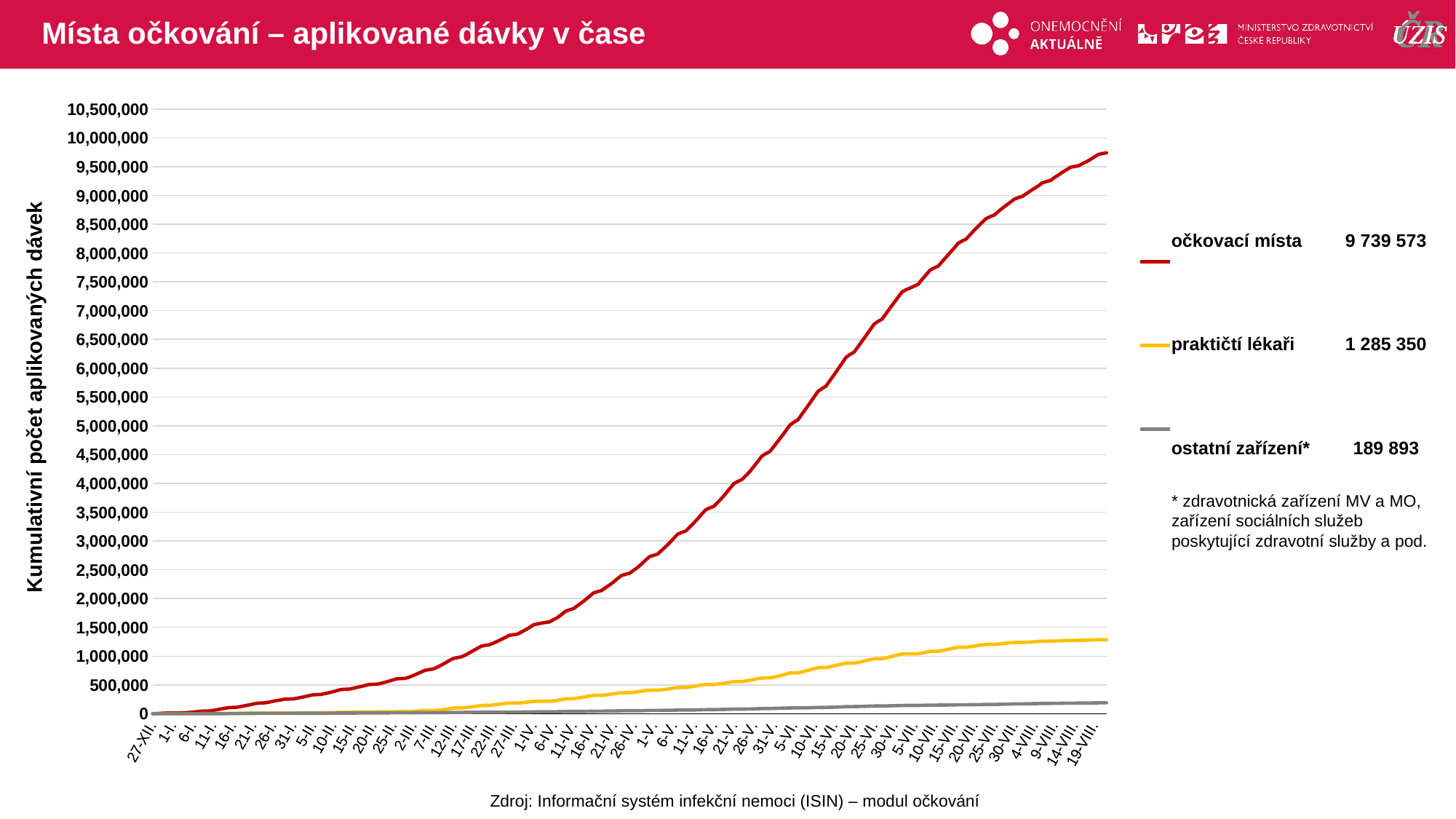

# Místa očkování – aplikované dávky v čase

### Chart

| Category | očkovací místa | praktičtí lékaři | ostatní zařízení |
|---|---|---|---|
| 27-XII. | 1265.0 | 0.0 | 1.0 |
| 28-XII. | 3537.0 | 0.0 | 28.0 |
| 29-XII. | 6936.0 | 1.0 | 84.0 |
| 30-XII. | 10346.0 | 5.0 | 163.0 |
| 31-XII. | 11629.0 | 6.0 | 184.0 |
| 1-I. | 11890.0 | 8.0 | 184.0 |
| 2-I. | 13046.0 | 10.0 | 298.0 |
| 3-I. | 13881.0 | 10.0 | 381.0 |
| 4-I. | 17428.0 | 14.0 | 424.0 |
| 5-I. | 21849.0 | 15.0 | 502.0 |
| 6-I. | 27606.0 | 49.0 | 546.0 |
| 7-I. | 35253.0 | 300.0 | 610.0 |
| 8-I. | 44183.0 | 1157.0 | 791.0 |
| 9-I. | 45951.0 | 1332.0 | 866.0 |
| 10-I. | 47673.0 | 1332.0 | 903.0 |
| 11-I. | 57057.0 | 1697.0 | 970.0 |
| 12-I. | 69475.0 | 2302.0 | 1349.0 |
| 13-I. | 81691.0 | 3070.0 | 1860.0 |
| 14-I. | 94719.0 | 4547.0 | 2545.0 |
| 15-I. | 106714.0 | 6055.0 | 3000.0 |
| 16-I. | 109299.0 | 6487.0 | 3361.0 |
| 17-I. | 112271.0 | 6755.0 | 3361.0 |
| 18-I. | 125175.0 | 7737.0 | 3761.0 |
| 19-I. | 139096.0 | 8647.0 | 4191.0 |
| 20-I. | 152570.0 | 10650.0 | 4983.0 |
| 21-I. | 167624.0 | 12117.0 | 5788.0 |
| 22-I. | 182084.0 | 13173.0 | 6126.0 |
| 23-I. | 186177.0 | 13244.0 | 6126.0 |
| 24-I. | 189139.0 | 13374.0 | 6145.0 |
| 25-I. | 201300.0 | 13638.0 | 6303.0 |
| 26-I. | 215226.0 | 13916.0 | 6577.0 |
| 27-I. | 228285.0 | 14142.0 | 6805.0 |
| 28-I. | 241010.0 | 14361.0 | 7026.0 |
| 29-I. | 254291.0 | 14939.0 | 7227.0 |
| 30-I. | 255915.0 | 15035.0 | 7323.0 |
| 31-I. | 257753.0 | 15036.0 | 7366.0 |
| 1-II. | 269111.0 | 15423.0 | 7498.0 |
| 2-II. | 282592.0 | 16037.0 | 7736.0 |
| 3-II. | 297264.0 | 16549.0 | 7924.0 |
| 4-II. | 313823.0 | 17595.0 | 8155.0 |
| 5-II. | 328860.0 | 18437.0 | 8358.0 |
| 6-II. | 332044.0 | 18438.0 | 8358.0 |
| 7-II. | 335212.0 | 18602.0 | 8359.0 |
| 8-II. | 349614.0 | 19408.0 | 8568.0 |
| 9-II. | 365329.0 | 20248.0 | 8993.0 |
| 10-II. | 382315.0 | 21247.0 | 9680.0 |
| 11-II. | 401594.0 | 23506.0 | 10595.0 |
| 12-II. | 420418.0 | 25335.0 | 11338.0 |
| 13-II. | 424440.0 | 25782.0 | 11431.0 |
| 14-II. | 426785.0 | 25802.0 | 11431.0 |
| 15-II. | 441609.0 | 26433.0 | 11685.0 |
| 16-II. | 457704.0 | 27518.0 | 12242.0 |
| 17-II. | 472716.0 | 29475.0 | 13216.0 |
| 18-II. | 490632.0 | 30977.0 | 14114.0 |
| 19-II. | 508257.0 | 32049.0 | 14555.0 |
| 20-II. | 511159.0 | 32284.0 | 14561.0 |
| 21-II. | 513227.0 | 32317.0 | 14577.0 |
| 22-II. | 528388.0 | 32852.0 | 14977.0 |
| 23-II. | 547077.0 | 33675.0 | 15306.0 |
| 24-II. | 566082.0 | 34161.0 | 15655.0 |
| 25-II. | 587848.0 | 35349.0 | 16169.0 |
| 26-II. | 607736.0 | 36522.0 | 16561.0 |
| 27-II. | 611029.0 | 36768.0 | 16571.0 |
| 28-II. | 613843.0 | 36839.0 | 16572.0 |
| 1-III. | 634696.0 | 38779.0 | 16691.0 |
| 2-III. | 662371.0 | 41417.0 | 17072.0 |
| 3-III. | 692736.0 | 45780.0 | 17592.0 |
| 4-III. | 725126.0 | 50592.0 | 18194.0 |
| 5-III. | 754414.0 | 54797.0 | 18802.0 |
| 6-III. | 766044.0 | 56083.0 | 18824.0 |
| 7-III. | 777797.0 | 56459.0 | 18919.0 |
| 8-III. | 807448.0 | 60871.0 | 19277.0 |
| 9-III. | 842749.0 | 67759.0 | 19615.0 |
| 10-III. | 880965.0 | 76982.0 | 20248.0 |
| 11-III. | 922693.0 | 87167.0 | 21346.0 |
| 12-III. | 958632.0 | 97330.0 | 22318.0 |
| 13-III. | 974347.0 | 99499.0 | 22751.0 |
| 14-III. | 987007.0 | 99903.0 | 22891.0 |
| 15-III. | 1016886.0 | 106378.0 | 23579.0 |
| 16-III. | 1057228.0 | 114667.0 | 24248.0 |
| 17-III. | 1095475.0 | 123641.0 | 24894.0 |
| 18-III. | 1135124.0 | 133426.0 | 25680.0 |
| 19-III. | 1173376.0 | 142422.0 | 26341.0 |
| 20-III. | 1187732.0 | 144753.0 | 26753.0 |
| 21-III. | 1196252.0 | 145096.0 | 26812.0 |
| 22-III. | 1225731.0 | 152370.0 | 26902.0 |
| 23-III. | 1256884.0 | 160910.0 | 27032.0 |
| 24-III. | 1290171.0 | 169620.0 | 27509.0 |
| 25-III. | 1325381.0 | 177675.0 | 28313.0 |
| 26-III. | 1360439.0 | 183686.0 | 29423.0 |
| 27-III. | 1372301.0 | 184757.0 | 29719.0 |
| 28-III. | 1381779.0 | 184883.0 | 29775.0 |
| 29-III. | 1416941.0 | 189301.0 | 29848.0 |
| 30-III. | 1455635.0 | 197121.0 | 30045.0 |
| 31-III. | 1496451.0 | 205807.0 | 30544.0 |
| 1-IV. | 1542920.0 | 214809.0 | 32514.0 |
| 2-IV. | 1559977.0 | 216278.0 | 33591.0 |
| 3-IV. | 1573249.0 | 216700.0 | 34367.0 |
| 4-IV. | 1584343.0 | 216708.0 | 34519.0 |
| 5-IV. | 1593747.0 | 216800.0 | 34523.0 |
| 6-IV. | 1633182.0 | 222005.0 | 35106.0 |
| 7-IV. | 1668448.0 | 231680.0 | 35588.0 |
| 8-IV. | 1722724.0 | 244905.0 | 37398.0 |
| 9-IV. | 1777397.0 | 257810.0 | 39035.0 |
| 10-IV. | 1804649.0 | 260637.0 | 39568.0 |
| 11-IV. | 1823838.0 | 261107.0 | 39629.0 |
| 12-IV. | 1876207.0 | 271233.0 | 40136.0 |
| 13-IV. | 1926331.0 | 282873.0 | 40349.0 |
| 14-IV. | 1979279.0 | 295258.0 | 41000.0 |
| 15-IV. | 2038696.0 | 308199.0 | 41976.0 |
| 16-IV. | 2097398.0 | 318368.0 | 43174.0 |
| 17-IV. | 2121136.0 | 319055.0 | 44336.0 |
| 18-IV. | 2138398.0 | 319236.0 | 44781.0 |
| 19-IV. | 2188256.0 | 327213.0 | 46187.0 |
| 20-IV. | 2235974.0 | 336490.0 | 47074.0 |
| 21-IV. | 2287880.0 | 346056.0 | 47507.0 |
| 22-IV. | 2347558.0 | 356359.0 | 49243.0 |
| 23-IV. | 2400115.0 | 363863.0 | 50831.0 |
| 24-IV. | 2421660.0 | 364594.0 | 51546.0 |
| 25-IV. | 2440010.0 | 364796.0 | 51619.0 |
| 26-IV. | 2489247.0 | 371781.0 | 51909.0 |
| 27-IV. | 2539853.0 | 380799.0 | 52419.0 |
| 28-IV. | 2600500.0 | 390823.0 | 52931.0 |
| 29-IV. | 2666881.0 | 401856.0 | 55196.0 |
| 30-IV. | 2728663.0 | 408816.0 | 57027.0 |
| 1-V. | 2750485.0 | 409307.0 | 57287.0 |
| 2-V. | 2771201.0 | 409451.0 | 57514.0 |
| 3-V. | 2836345.0 | 414948.0 | 57965.0 |
| 4-V. | 2900947.0 | 423081.0 | 58320.0 |
| 5-V. | 2970228.0 | 433665.0 | 58901.0 |
| 6-V. | 3044895.0 | 445817.0 | 61038.0 |
| 7-V. | 3118310.0 | 455338.0 | 63368.0 |
| 8-V. | 3147860.0 | 456135.0 | 63971.0 |
| 9-V. | 3172823.0 | 456431.0 | 64037.0 |
| 10-V. | 3240964.0 | 465582.0 | 64868.0 |
| 11-V. | 3311810.0 | 476922.0 | 65648.0 |
| 12-V. | 3386661.0 | 487982.0 | 66938.0 |
| 13-V. | 3464826.0 | 498960.0 | 69343.0 |
| 14-V. | 3540991.0 | 507251.0 | 70848.0 |
| 15-V. | 3573533.0 | 508069.0 | 71407.0 |
| 16-V. | 3599893.0 | 508261.0 | 71769.0 |
| 17-V. | 3670109.0 | 515188.0 | 72862.0 |
| 18-V. | 3743294.0 | 524667.0 | 74039.0 |
| 19-V. | 3822783.0 | 534645.0 | 75780.0 |
| 20-V. | 3909606.0 | 546396.0 | 77859.0 |
| 21-V. | 3993138.0 | 556138.0 | 79508.0 |
| 22-V. | 4034697.0 | 557308.0 | 79979.0 |
| 23-V. | 4065192.0 | 557527.0 | 80502.0 |
| 24-V. | 4133442.0 | 567574.0 | 81451.0 |
| 25-V. | 4205022.0 | 580544.0 | 82540.0 |
| 26-V. | 4293030.0 | 594126.0 | 84108.0 |
| 27-V. | 4381956.0 | 608861.0 | 86868.0 |
| 28-V. | 4473292.0 | 621077.0 | 89255.0 |
| 29-V. | 4517172.0 | 622322.0 | 90154.0 |
| 30-V. | 4552950.0 | 622562.0 | 90830.0 |
| 31-V. | 4640565.0 | 633787.0 | 93179.0 |
| 1-VI. | 4728243.0 | 649876.0 | 94403.0 |
| 2-VI. | 4822223.0 | 668171.0 | 96351.0 |
| 3-VI. | 4916252.0 | 687638.0 | 98310.0 |
| 4-VI. | 5012283.0 | 706528.0 | 100465.0 |
| 5-VI. | 5062638.0 | 708603.0 | 100775.0 |
| 6-VI. | 5103737.0 | 709074.0 | 101085.0 |
| 7-VI. | 5202183.0 | 725326.0 | 102413.0 |
| 8-VI. | 5298146.0 | 744039.0 | 103480.0 |
| 9-VI. | 5396244.0 | 763718.0 | 105456.0 |
| 10-VI. | 5496712.0 | 782926.0 | 107383.0 |
| 11-VI. | 5596911.0 | 799742.0 | 108839.0 |
| 12-VI. | 5647090.0 | 801455.0 | 109504.0 |
| 13-VI. | 5688439.0 | 801631.0 | 110247.0 |
| 14-VI. | 5786525.0 | 816367.0 | 112217.0 |
| 15-VI. | 5883362.0 | 832553.0 | 113821.0 |
| 16-VI. | 5983072.0 | 848712.0 | 116161.0 |
| 17-VI. | 6084707.0 | 863930.0 | 119367.0 |
| 18-VI. | 6188693.0 | 877013.0 | 122910.0 |
| 19-VI. | 6237832.0 | 878054.0 | 123605.0 |
| 20-VI. | 6277937.0 | 878345.0 | 124251.0 |
| 21-VI. | 6373057.0 | 891369.0 | 125552.0 |
| 22-VI. | 6469311.0 | 906679.0 | 127374.0 |
| 23-VI. | 6566219.0 | 922308.0 | 129723.0 |
| 24-VI. | 6665442.0 | 938489.0 | 132165.0 |
| 25-VI. | 6765040.0 | 952661.0 | 133633.0 |
| 26-VI. | 6813182.0 | 954435.0 | 134206.0 |
| 27-VI. | 6852853.0 | 954717.0 | 134723.0 |
| 28-VI. | 6948851.0 | 969594.0 | 135989.0 |
| 29-VI. | 7043817.0 | 987117.0 | 137599.0 |
| 30-VI. | 7141554.0 | 1004315.0 | 139539.0 |
| 1-VII. | 7233787.0 | 1022273.0 | 141304.0 |
| 2-VII. | 7326328.0 | 1038840.0 | 142783.0 |
| 3-VII. | 7363095.0 | 1039985.0 | 143334.0 |
| 4-VII. | 7391748.0 | 1040054.0 | 143852.0 |
| 5-VII. | 7423838.0 | 1040174.0 | 144217.0 |
| 6-VII. | 7456147.0 | 1040474.0 | 144485.0 |
| 7-VII. | 7544330.0 | 1054205.0 | 146138.0 |
| 8-VII. | 7623611.0 | 1069071.0 | 147377.0 |
| 9-VII. | 7704809.0 | 1082275.0 | 148444.0 |
| 10-VII. | 7741598.0 | 1082792.0 | 148947.0 |
| 11-VII. | 7771834.0 | 1083306.0 | 149472.0 |
| 12-VII. | 7852044.0 | 1097180.0 | 150447.0 |
| 13-VII. | 7930558.0 | 1111941.0 | 151131.0 |
| 14-VII. | 8010414.0 | 1126196.0 | 152645.0 |
| 15-VII. | 8087313.0 | 1140791.0 | 153765.0 |
| 16-VII. | 8171287.0 | 1153623.0 | 154707.0 |
| 17-VII. | 8210422.0 | 1153900.0 | 154879.0 |
| 18-VII. | 8243669.0 | 1154262.0 | 155057.0 |
| 19-VII. | 8321504.0 | 1164101.0 | 156075.0 |
| 20-VII. | 8395853.0 | 1175211.0 | 156892.0 |
| 21-VII. | 8467673.0 | 1185843.0 | 158181.0 |
| 22-VII. | 8534516.0 | 1195555.0 | 159211.0 |
| 23-VII. | 8600006.0 | 1203418.0 | 160354.0 |
| 24-VII. | 8632929.0 | 1203675.0 | 160821.0 |
| 25-VII. | 8659912.0 | 1203746.0 | 161167.0 |
| 26-VII. | 8720667.0 | 1210256.0 | 163084.0 |
| 27-VII. | 8776924.0 | 1217898.0 | 164898.0 |
| 28-VII. | 8830614.0 | 1225109.0 | 167120.0 |
| 29-VII. | 8881862.0 | 1232102.0 | 168471.0 |
| 30-VII. | 8936348.0 | 1237508.0 | 170718.0 |
| 31-VII. | 8962472.0 | 1237718.0 | 171142.0 |
| 1-VIII. | 8983419.0 | 1237786.0 | 171547.0 |
| 2-VIII. | 9032106.0 | 1241690.0 | 172214.0 |
| 3-VIII. | 9077999.0 | 1246484.0 | 173646.0 |
| 4-VIII. | 9121377.0 | 1250914.0 | 175435.0 |
| 5-VIII. | 9168141.0 | 1255596.0 | 176838.0 |
| 6-VIII. | 9219466.0 | 1259366.0 | 178173.0 |
| 7-VIII. | 9241025.0 | 1259504.0 | 178583.0 |
| 8-VIII. | 9259102.0 | 1259540.0 | 179174.0 |
| 9-VIII. | 9310441.0 | 1262281.0 | 180312.0 |
| 10-VIII. | 9355451.0 | 1265508.0 | 180968.0 |
| 11-VIII. | 9403183.0 | 1268565.0 | 182176.0 |
| 12-VIII. | 9444870.0 | 1271725.0 | 182978.0 |
| 13-VIII. | 9489779.0 | 1274431.0 | 183786.0 |
| 14-VIII. | 9502063.0 | 1274486.0 | 184283.0 |
| 15-VIII. | 9513991.0 | 1274517.0 | 184573.0 |
| 16-VIII. | 9553039.0 | 1276424.0 | 185260.0 |
| 17-VIII. | 9584610.0 | 1278627.0 | 185838.0 |
| 18-VIII. | 9626988.0 | 1280847.0 | 186954.0 |
| 19-VIII. | 9668982.0 | 1283142.0 | 187831.0 |
| 20-VIII. | 9713738.0 | 1285208.0 | 188903.0 |
| 21-VIII. | 9727368.0 | 1285337.0 | 189325.0 |
| 22-VIII. | 9739573.0 | 1285350.0 | 189893.0 |
| očkovací místa | 9 739 573 |
| --- | --- |
| praktičtí lékaři | 1 285 350 |
| ostatní zařízení\* | 189 893 |
Kumulativní počet aplikovaných dávek
* zdravotnická zařízení MV a MO, zařízení sociálních služeb poskytující zdravotní služby a pod.
Zdroj: Informační systém infekční nemoci (ISIN) – modul očkování